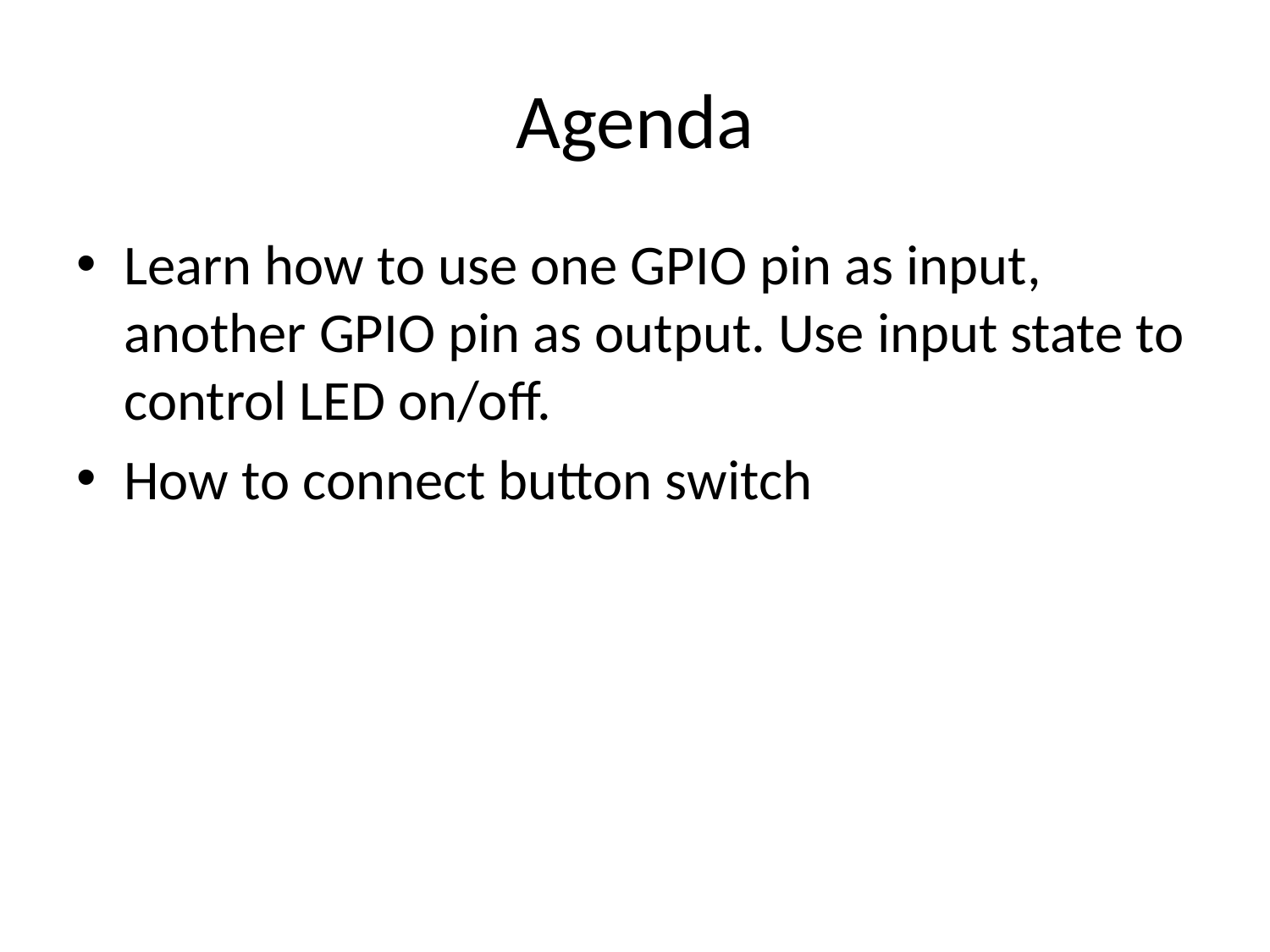

# Agenda
Learn how to use one GPIO pin as input, another GPIO pin as output. Use input state to control LED on/off.
How to connect button switch